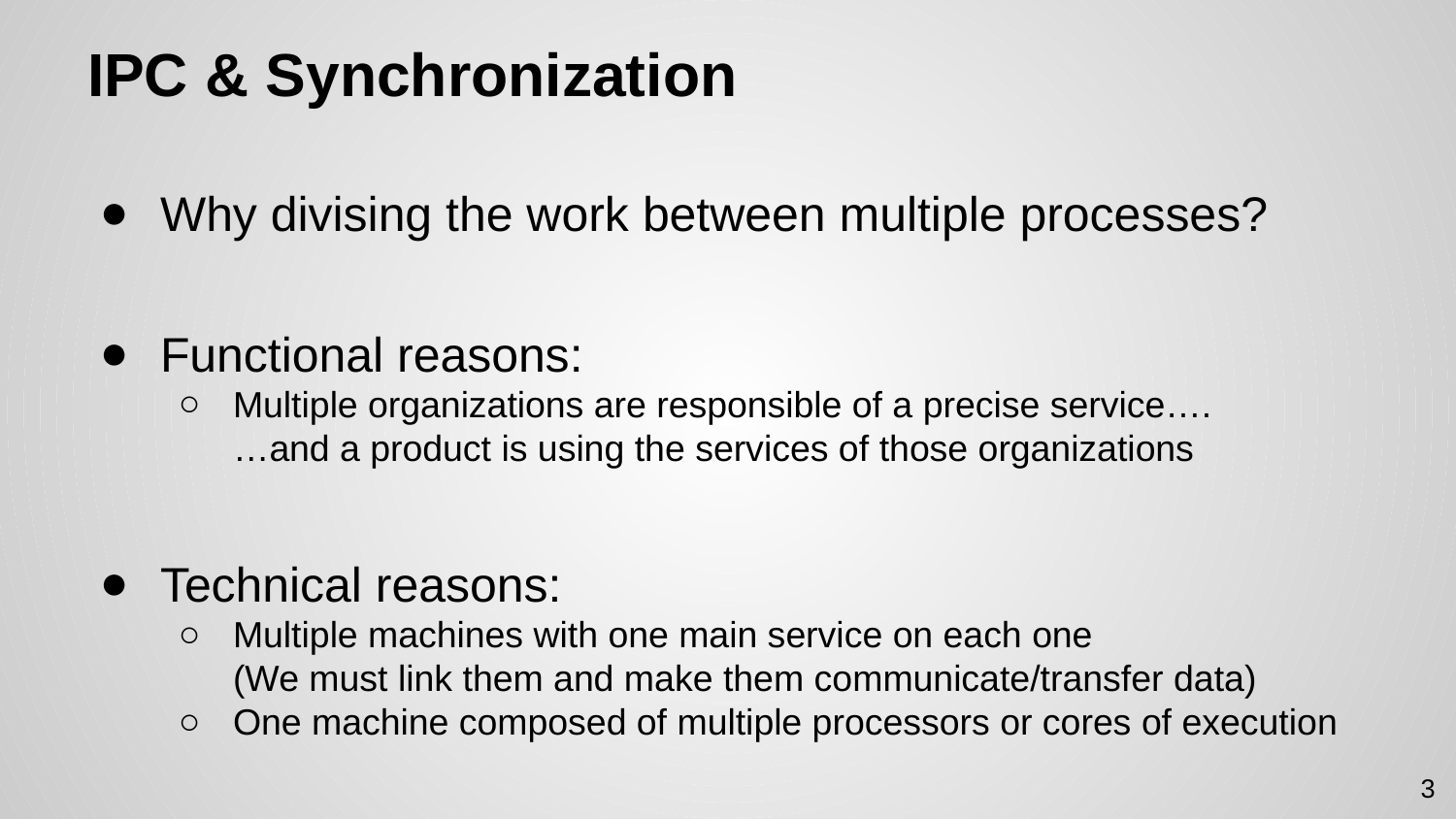

# IPC & Synchronization
Why divising the work between multiple processes?

Functional reasons:
Multiple organizations are responsible of a precise service….
…and a product is using the services of those organizations

Technical reasons:
Multiple machines with one main service on each one
(We must link them and make them communicate/transfer data)
One machine composed of multiple processors or cores of execution
3